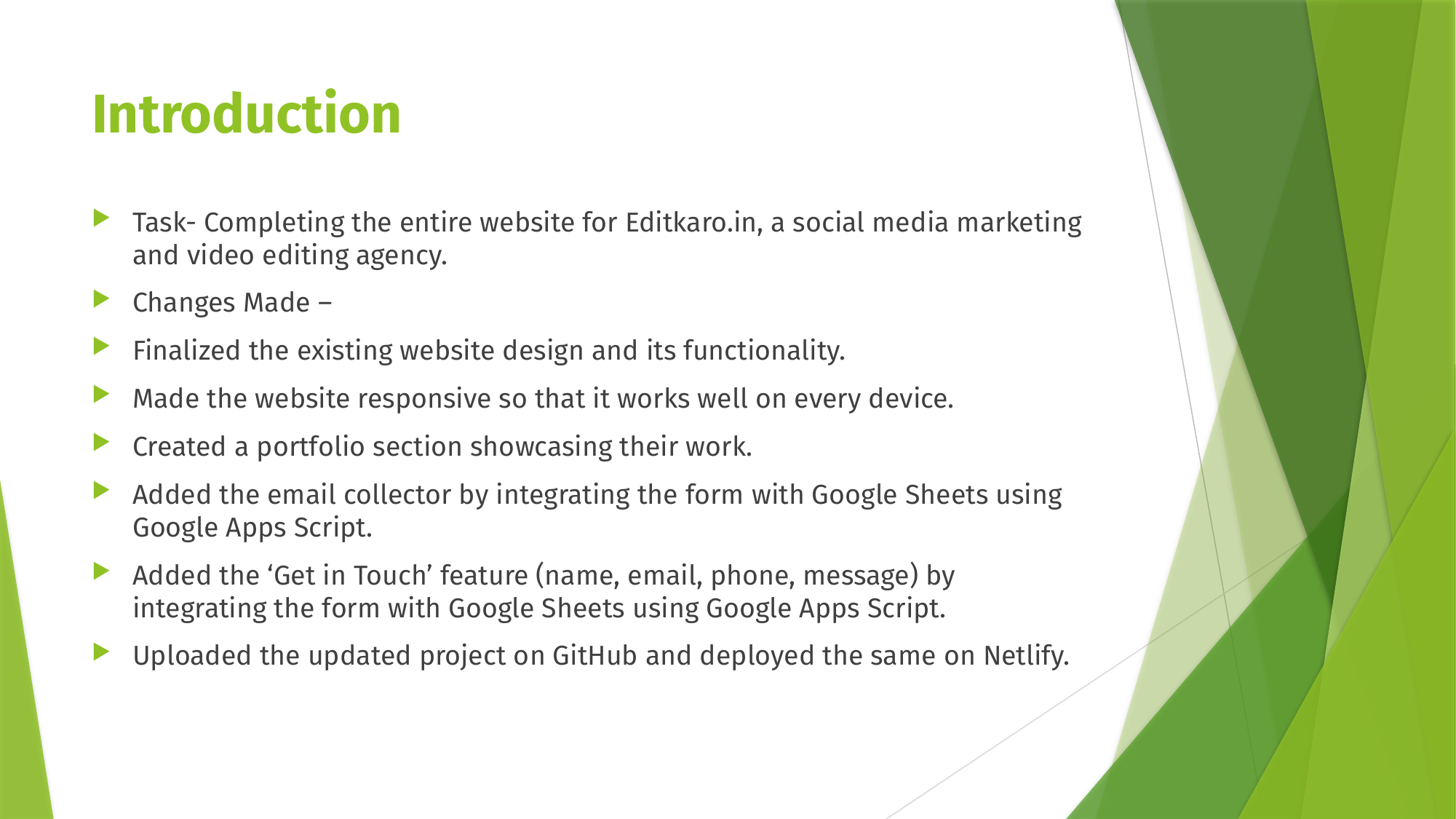

# Introduction
Task- Completing the entire website for Editkaro.in, a social media marketing and video editing agency.
Changes Made –
Finalized the existing website design and its functionality.
Made the website responsive so that it works well on every device.
Created a portfolio section showcasing their work.
Added the email collector by integrating the form with Google Sheets using Google Apps Script.
Added the ‘Get in Touch’ feature (name, email, phone, message) by integrating the form with Google Sheets using Google Apps Script.
Uploaded the updated project on GitHub and deployed the same on Netlify.